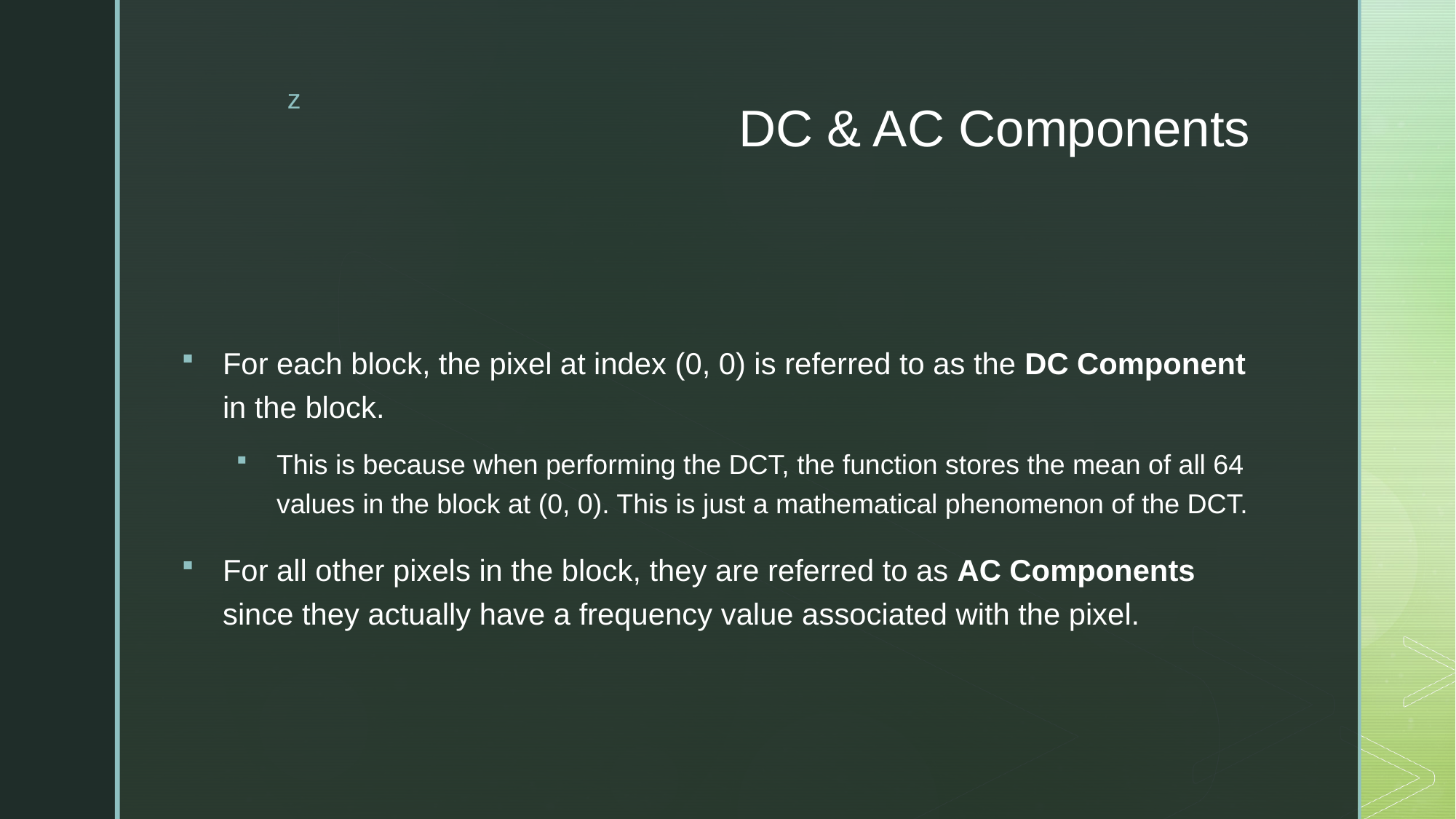

# DC & AC Components
For each block, the pixel at index (0, 0) is referred to as the DC Component in the block.
This is because when performing the DCT, the function stores the mean of all 64 values in the block at (0, 0). This is just a mathematical phenomenon of the DCT.
For all other pixels in the block, they are referred to as AC Components since they actually have a frequency value associated with the pixel.